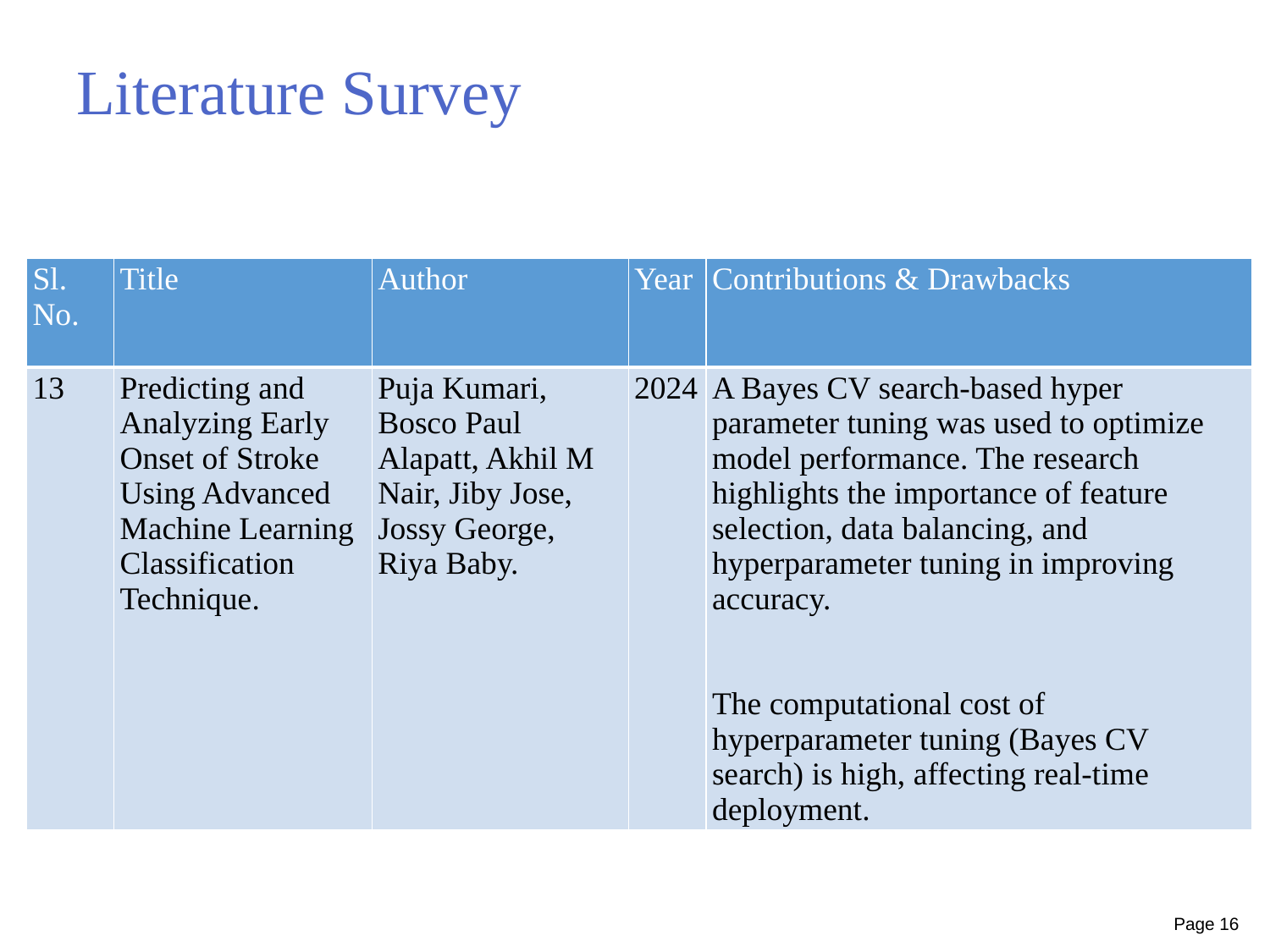

Literature Survey
| Sl. No. | Title | Author | Year | Contributions & Drawbacks |
| --- | --- | --- | --- | --- |
| 13 | Predicting and Analyzing Early Onset of Stroke Using Advanced Machine Learning Classification Technique. | Puja Kumari, Bosco Paul Alapatt, Akhil M Nair, Jiby Jose, Jossy George, Riya Baby. | 2024 | A Bayes CV search-based hyper parameter tuning was used to optimize model performance. The research highlights the importance of feature selection, data balancing, and hyperparameter tuning in improving accuracy. The computational cost of hyperparameter tuning (Bayes CV search) is high, affecting real-time deployment. |

Page 16